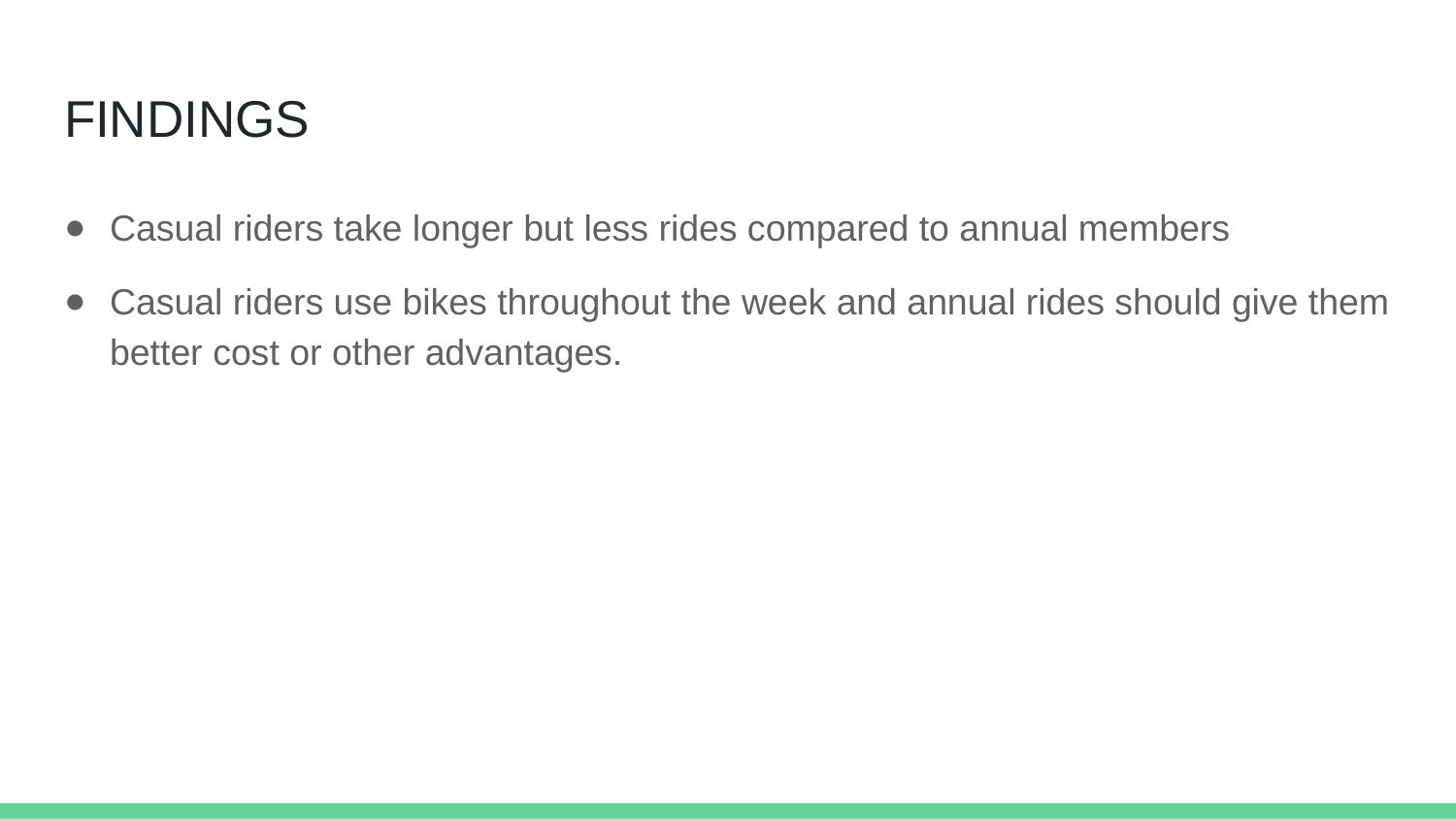

# FINDINGS
Casual riders take longer but less rides compared to annual members
Casual riders use bikes throughout the week and annual rides should give them better cost or other advantages.